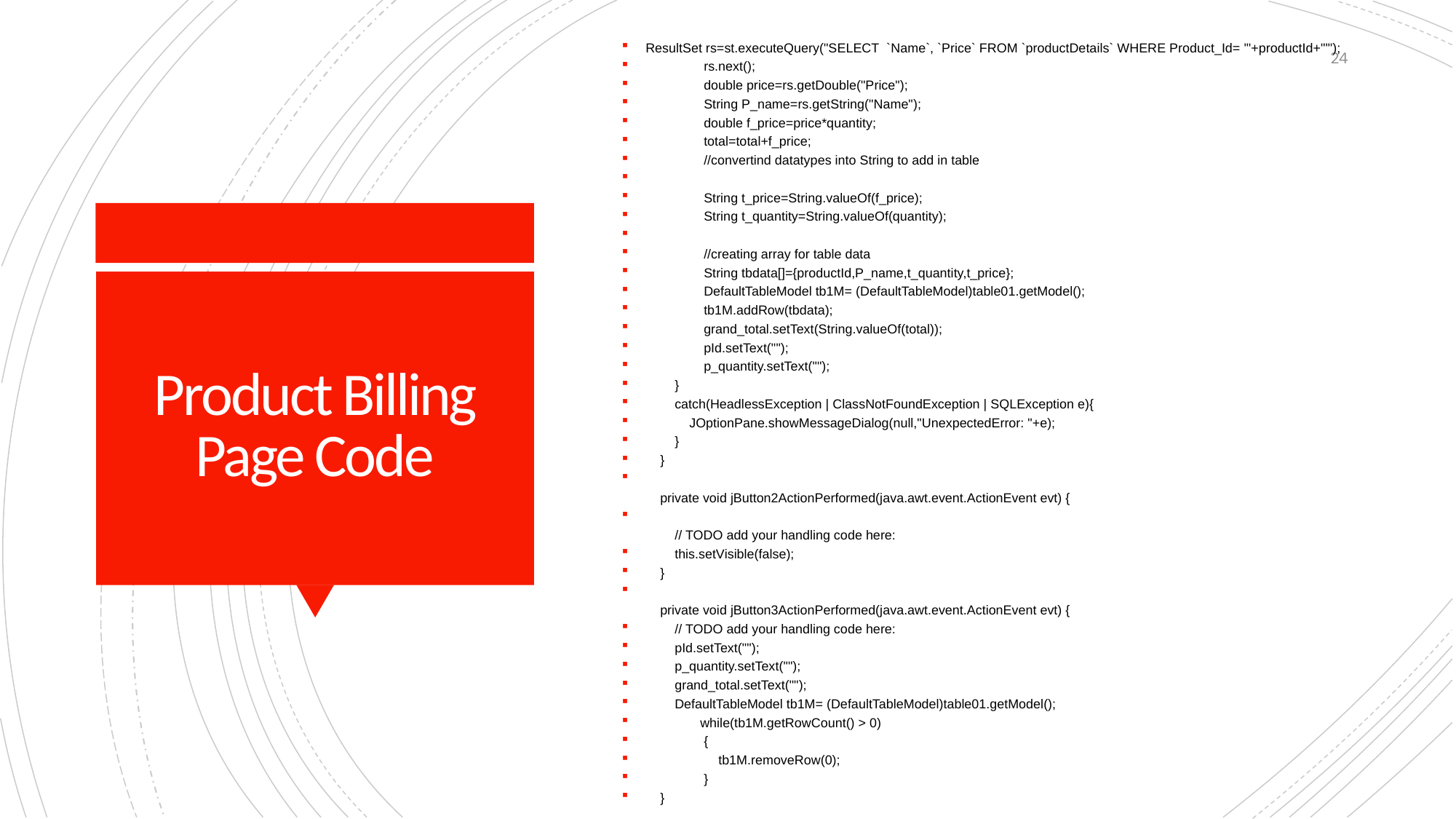

ResultSet rs=st.executeQuery("SELECT  `Name`, `Price` FROM `productDetails` WHERE Product_Id= '"+productId+"'");
                rs.next();
                double price=rs.getDouble("Price");
                String P_name=rs.getString("Name");
                double f_price=price*quantity;
                total=total+f_price;
                //convertind datatypes into String to add in table

                String t_price=String.valueOf(f_price);
                String t_quantity=String.valueOf(quantity);

                //creating array for table data
                String tbdata[]={productId,P_name,t_quantity,t_price};
                DefaultTableModel tb1M= (DefaultTableModel)table01.getModel();
                tb1M.addRow(tbdata);
                grand_total.setText(String.valueOf(total));
                pId.setText("");
                p_quantity.setText("");
        }
        catch(HeadlessException | ClassNotFoundException | SQLException e){
            JOptionPane.showMessageDialog(null,"UnexpectedError: "+e);
        }
    }
    private void jButton2ActionPerformed(java.awt.event.ActionEvent evt) {
        // TODO add your handling code here:
        this.setVisible(false);
    }
    private void jButton3ActionPerformed(java.awt.event.ActionEvent evt) {
        // TODO add your handling code here:
        pId.setText("");
        p_quantity.setText("");
        grand_total.setText("");
        DefaultTableModel tb1M= (DefaultTableModel)table01.getModel();
               while(tb1M.getRowCount() > 0)
                {
                    tb1M.removeRow(0);
                }
    }
24
# Product Billing Page Code